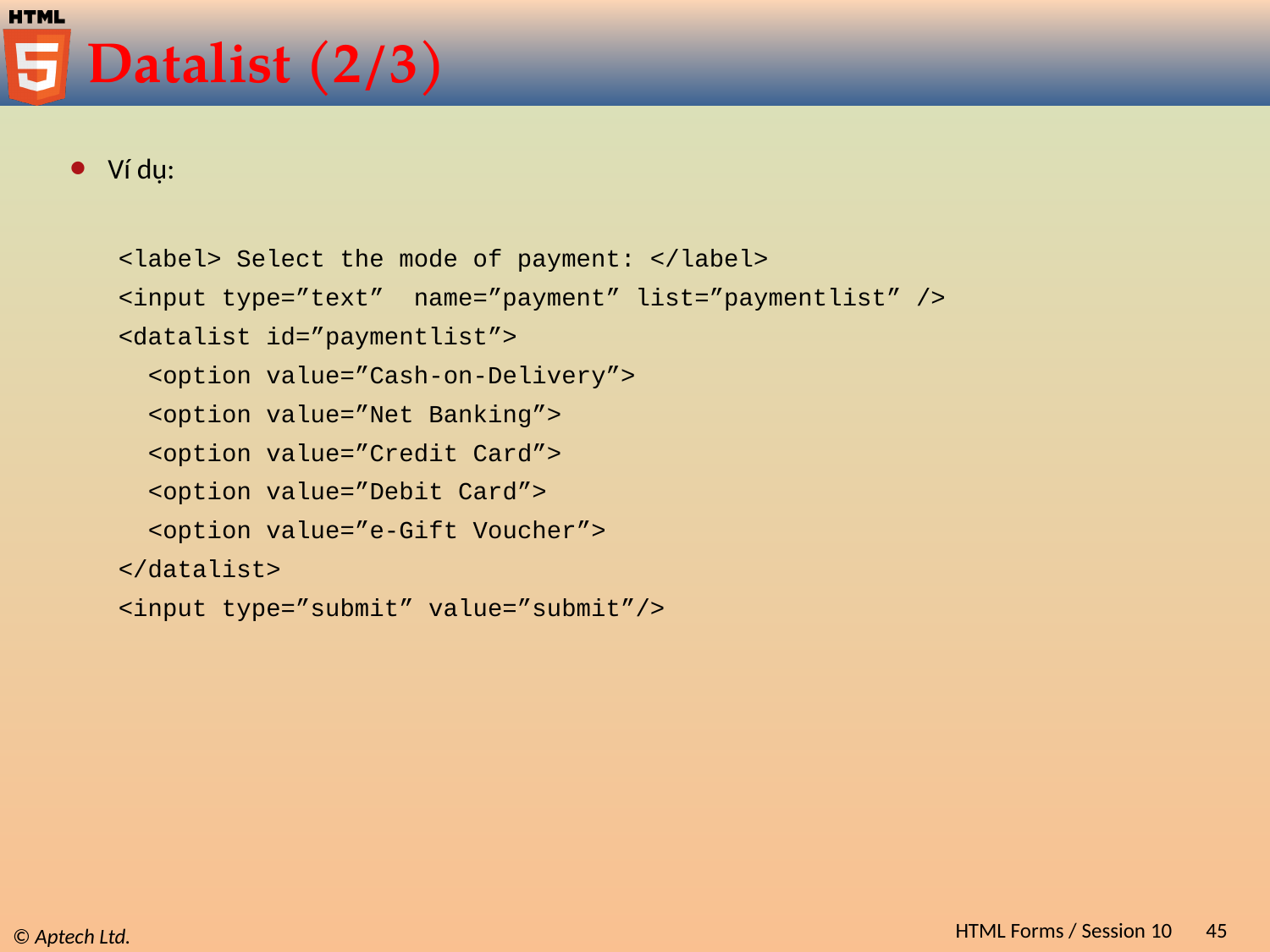

# Datalist (2/3)
Ví dụ:
<label> Select the mode of payment: </label>
<input type=”text”  name=”payment” list=”paymentlist” />
<datalist id=”paymentlist”>
  <option value=”Cash-on-Delivery”>
  <option value=”Net Banking”>
  <option value=”Credit Card”>
  <option value=”Debit Card”>
  <option value=”e-Gift Voucher”>
</datalist>
<input type=”submit” value=”submit”/>
HTML Forms / Session 10
45